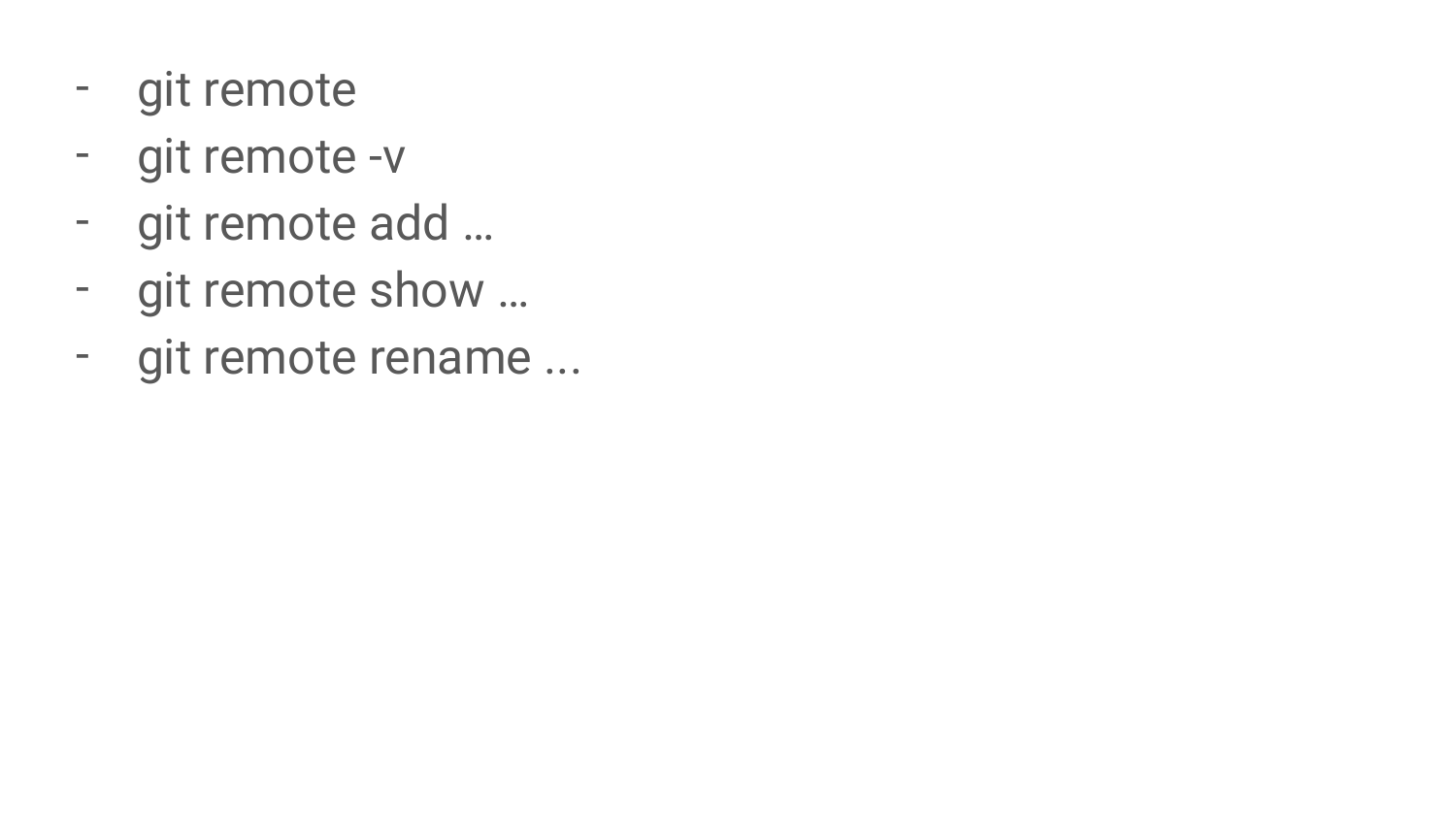

git remote
git remote -v
git remote add …
git remote show …
git remote rename ...